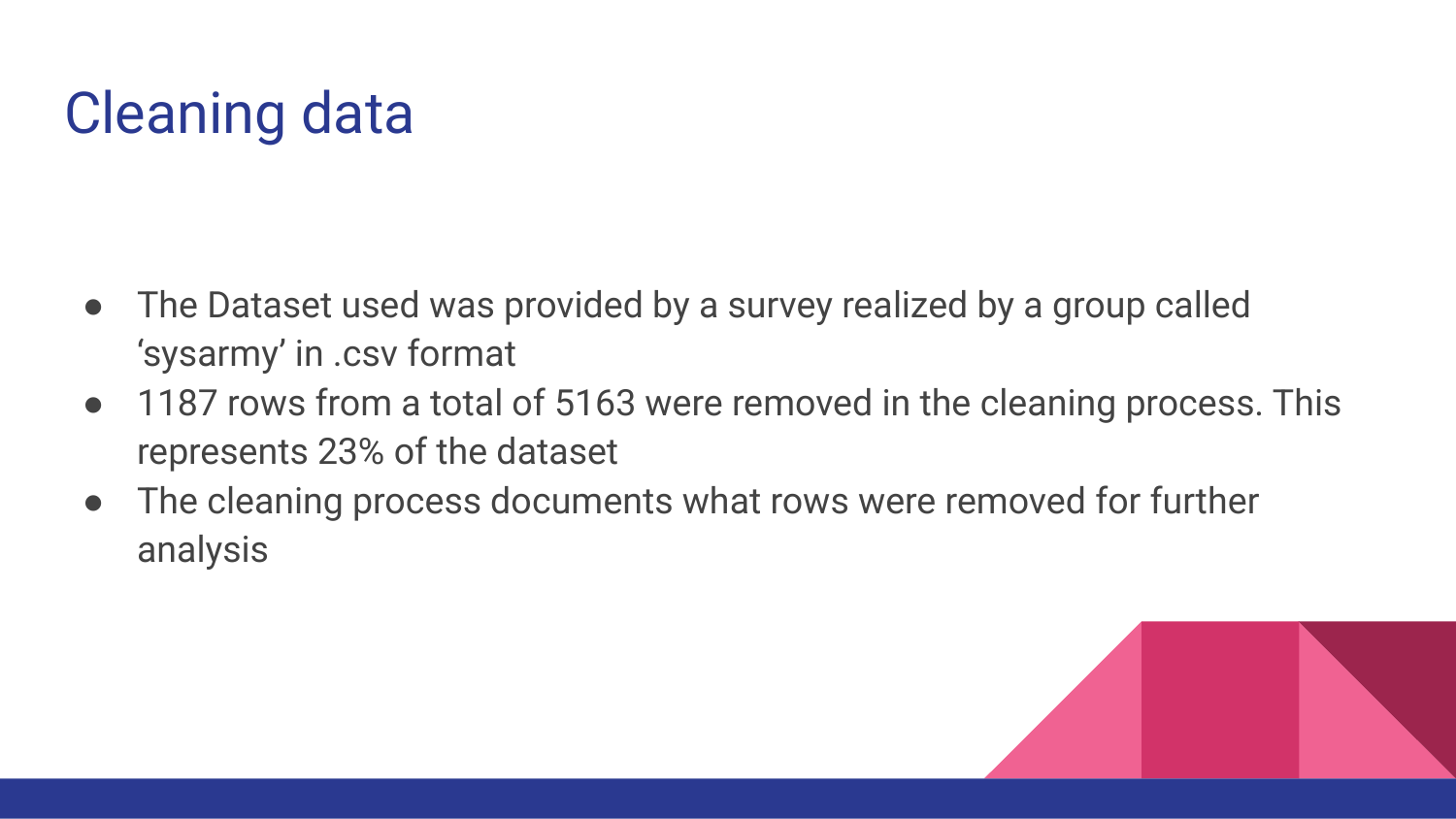

# Cleaning data

The Dataset used was provided by a survey realized by a group called ‘sysarmy’ in .csv format
1187 rows from a total of 5163 were removed in the cleaning process. This represents 23% of the dataset
The cleaning process documents what rows were removed for further analysis